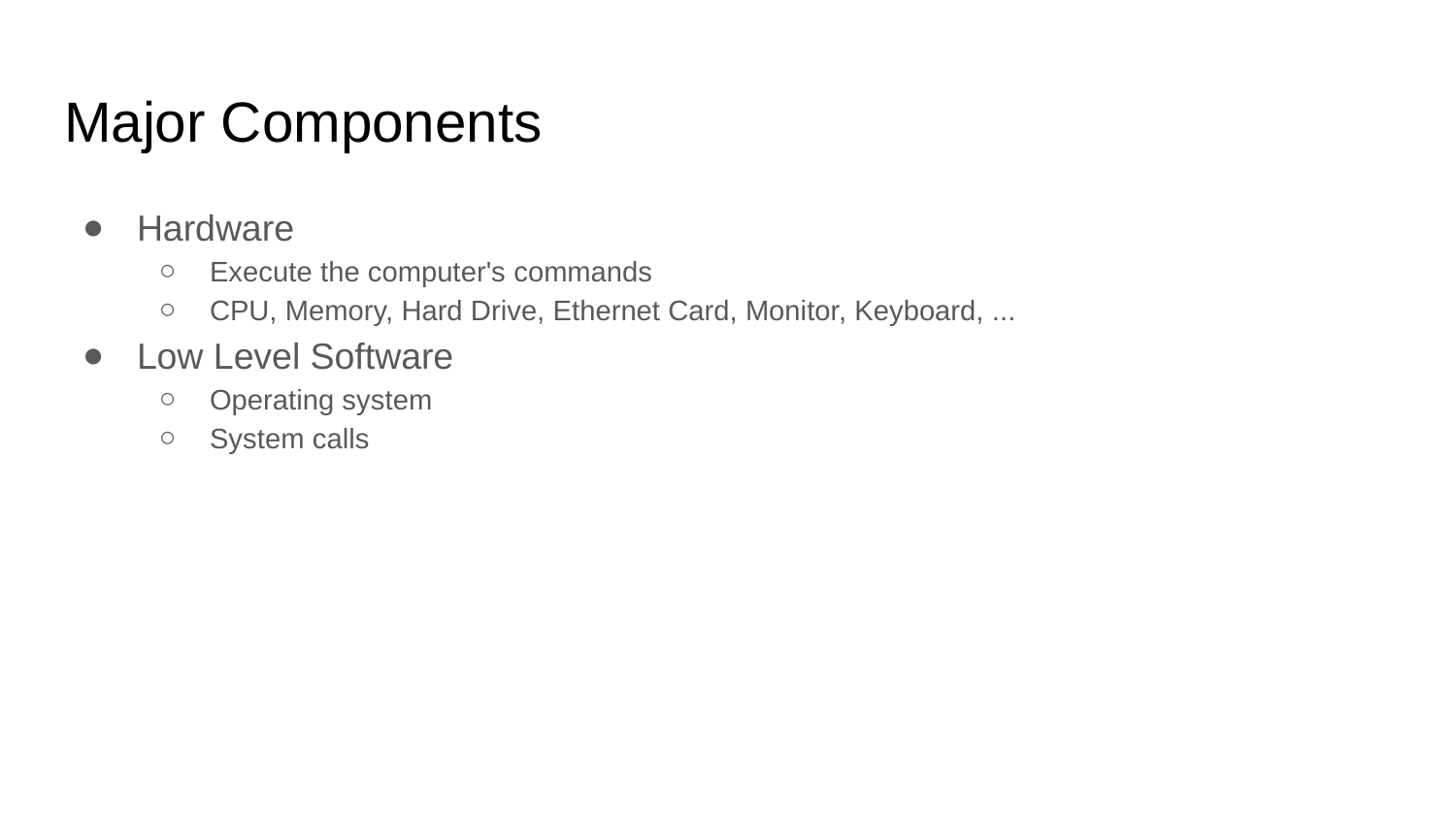

# Major Components
Hardware
Execute the computer's commands
CPU, Memory, Hard Drive, Ethernet Card, Monitor, Keyboard, ...
Low Level Software
Operating system
System calls